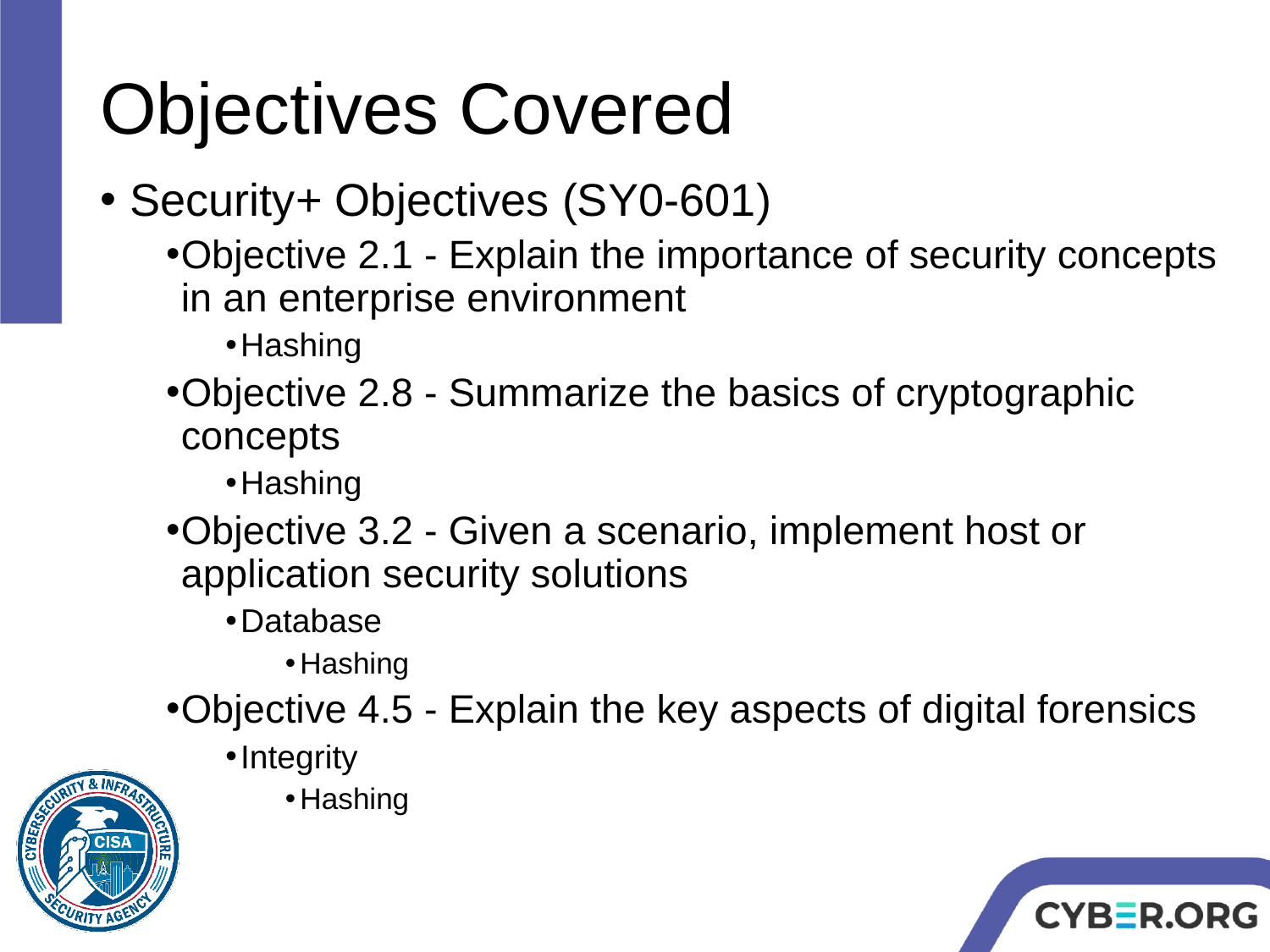

# Objectives Covered
Security+ Objectives (SY0-601)
Objective 2.1 - Explain the importance of security concepts in an enterprise environment
Hashing
Objective 2.8 - Summarize the basics of cryptographic concepts
Hashing
Objective 3.2 - Given a scenario, implement host or application security solutions
Database
Hashing
Objective 4.5 - Explain the key aspects of digital forensics
Integrity
Hashing